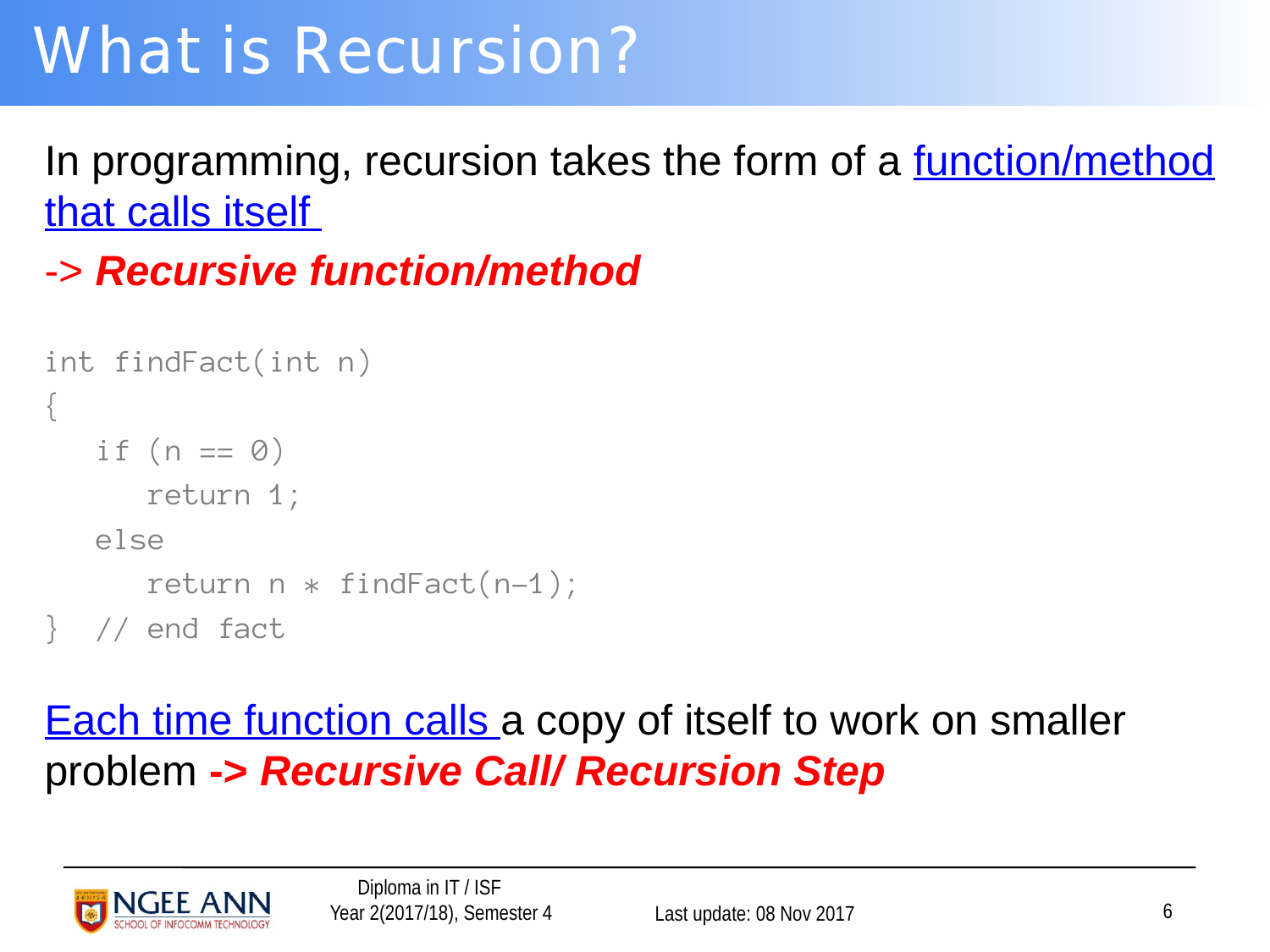

# What is Recursion?
In programming, recursion takes the form of a function/method that calls itself
-> Recursive function/method

int findFact(int n)
{
   if (n == 0)
      return 1;
   else
      return n * findFact(n-1);
}  // end fact

Each time function calls a copy of itself to work on smaller problem -> Recursive Call/ Recursion Step